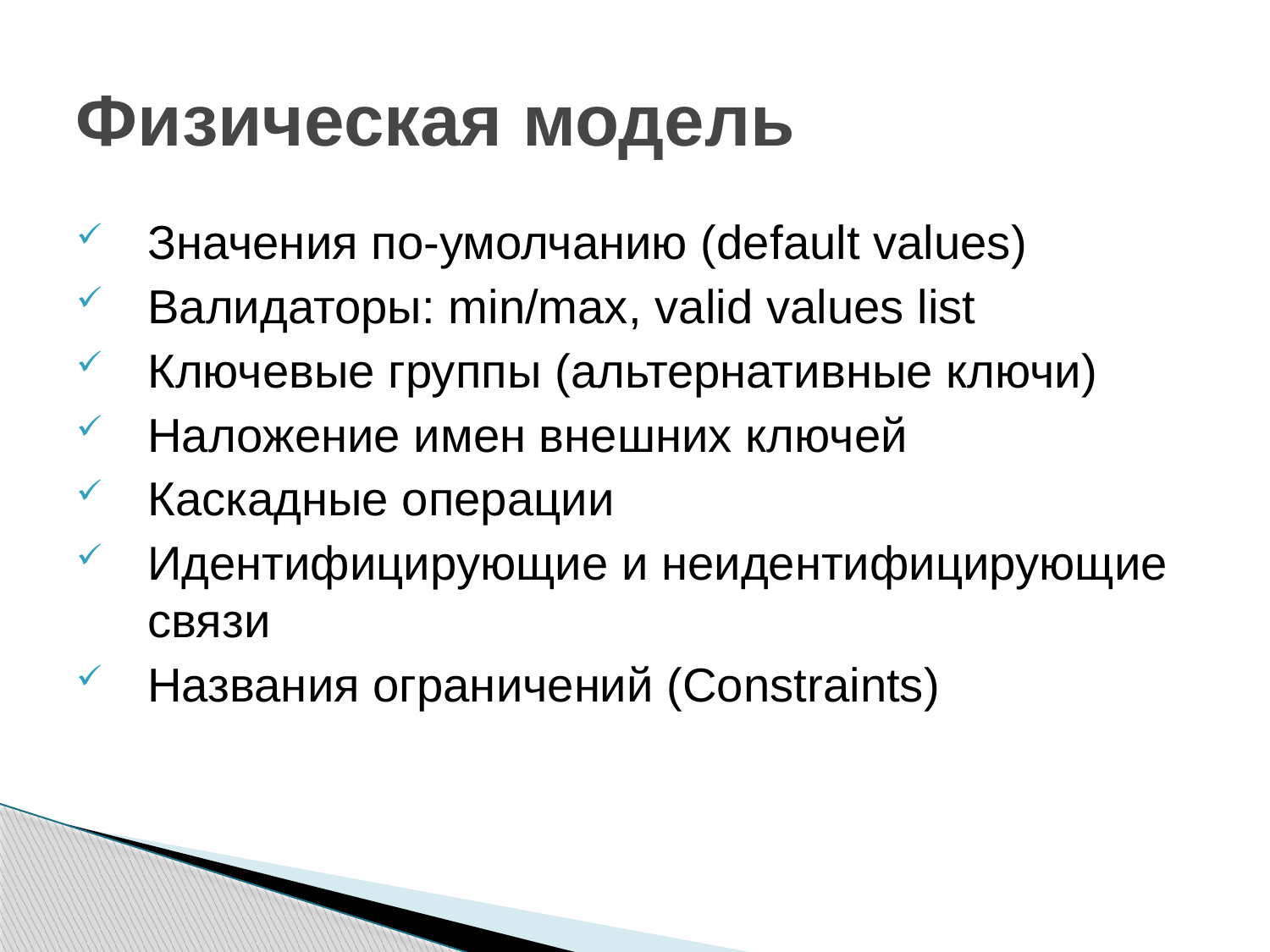

# Физическая модель
Значения по-умолчанию (default values)
Валидаторы: min/max, valid values list
Ключевые группы (альтернативные ключи)
Наложение имен внешних ключей
Каскадные операции
Идентифицирующие и неидентифицирующие связи
Названия ограничений (Constraints)